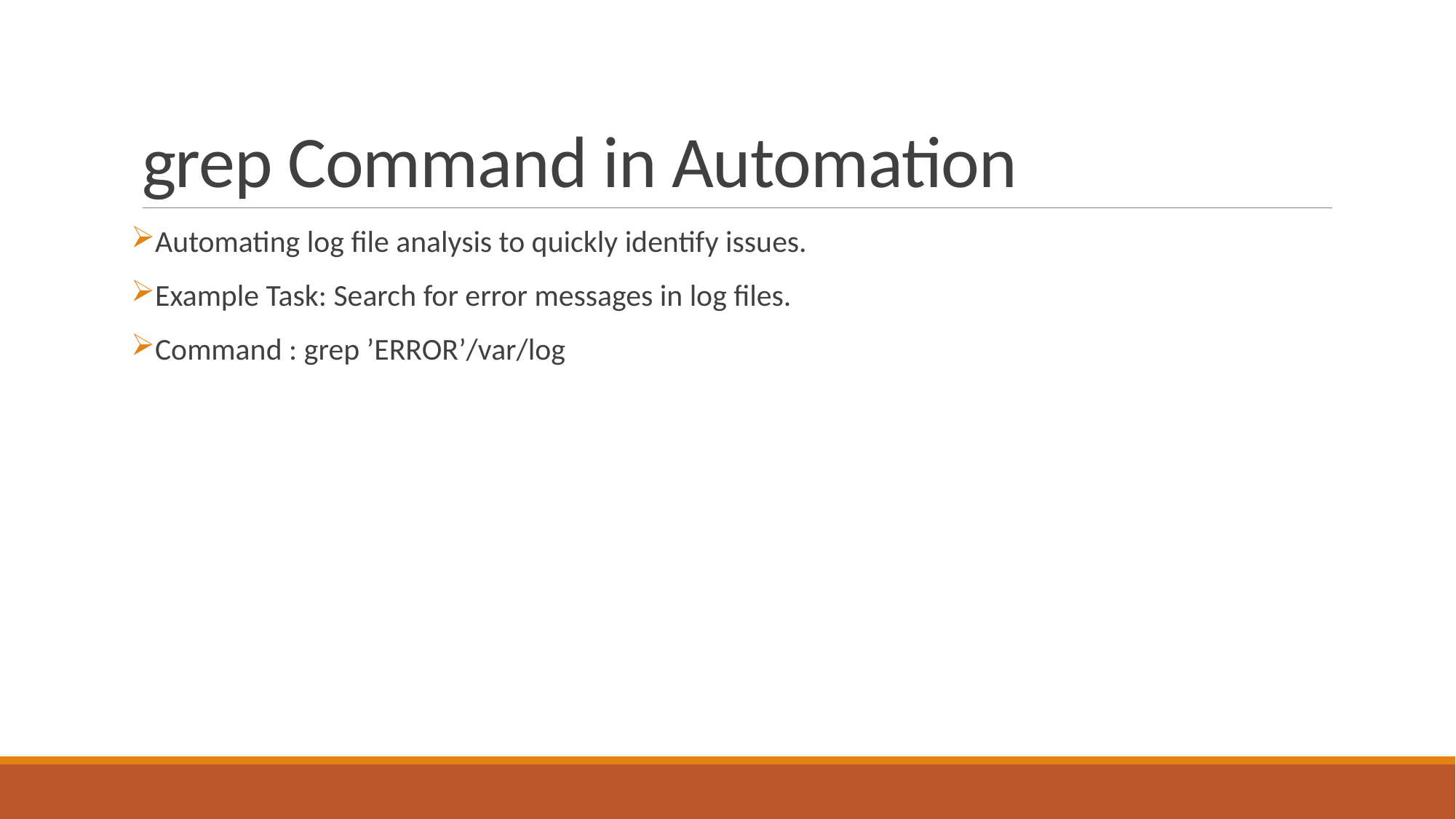

# grep Command in Automation
Automating log file analysis to quickly identify issues.
Example Task: Search for error messages in log files.
Command : grep ’ERROR’/var/log